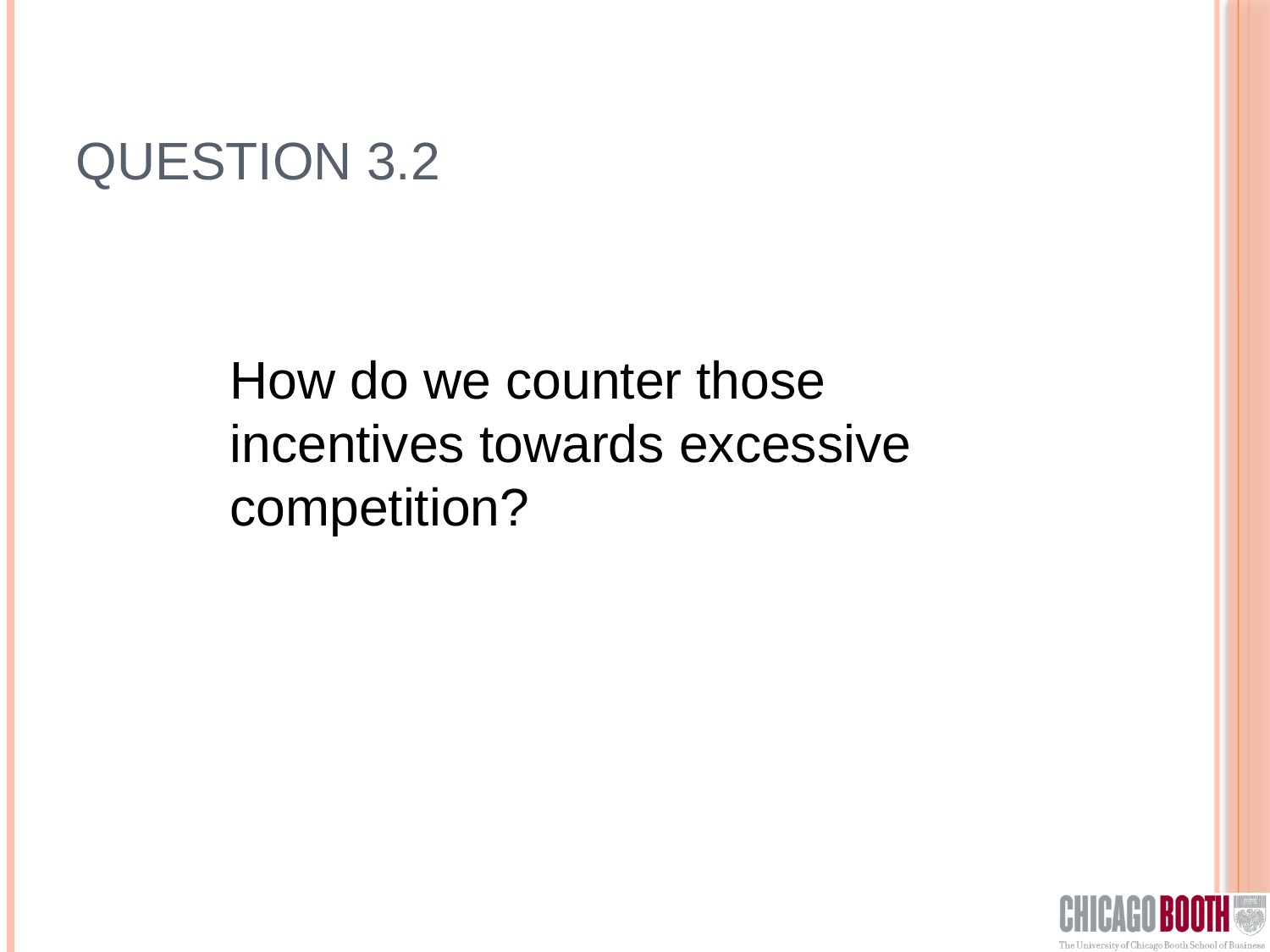

# Question 3.2
How do we counter those incentives towards excessive competition?